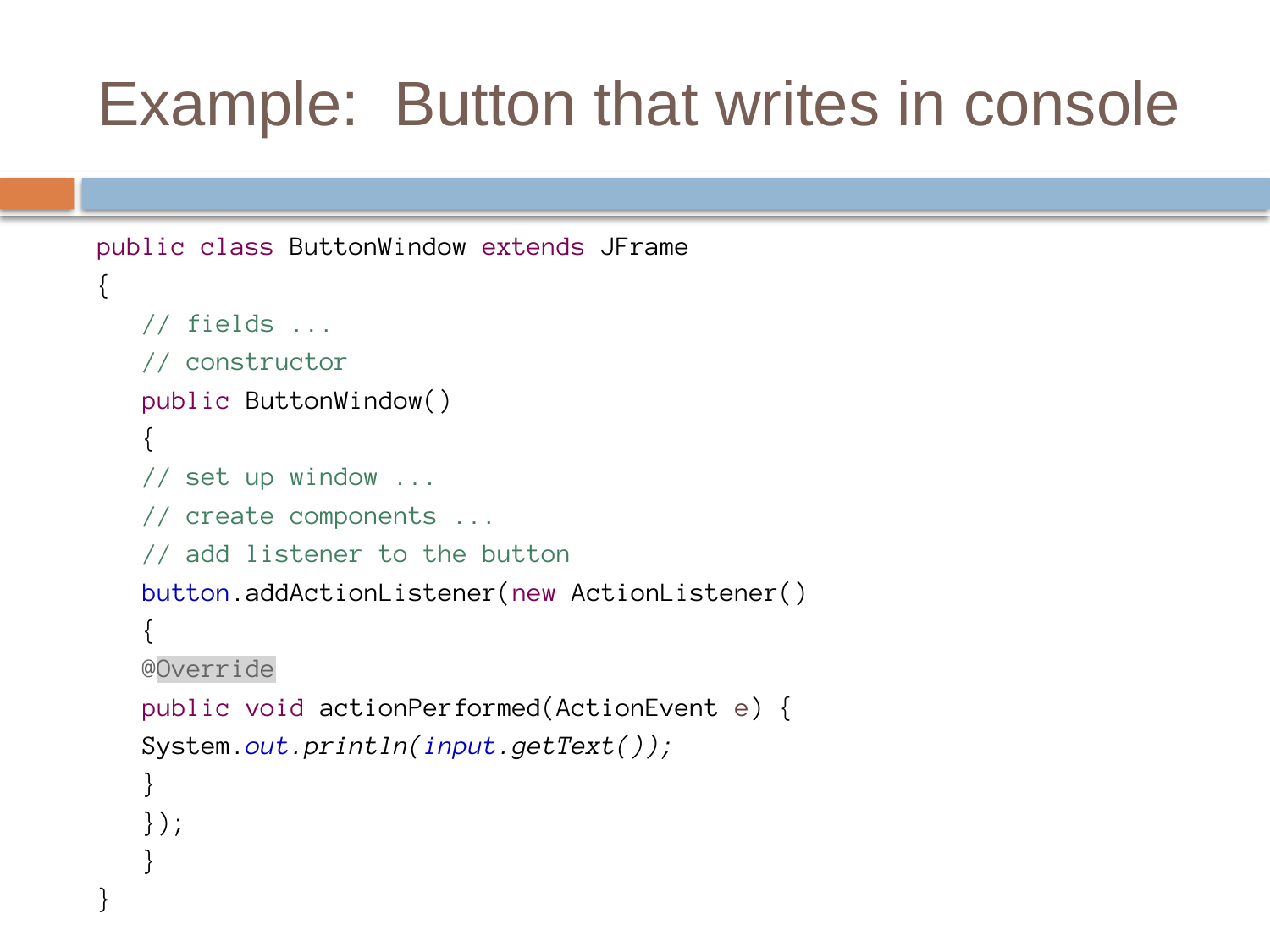

# Example:  Button that writes in console
public class ButtonWindow extends JFrame
{
	// fields ...
	// constructor
	public ButtonWindow()
	{
		// set up window ...
		// create components ...
		// add listener to the button
		button.addActionListener(new ActionListener()
		{
			@Override
			public void actionPerformed(ActionEvent e) {
				System.out.println(input.getText());
			}
		});
	}
}